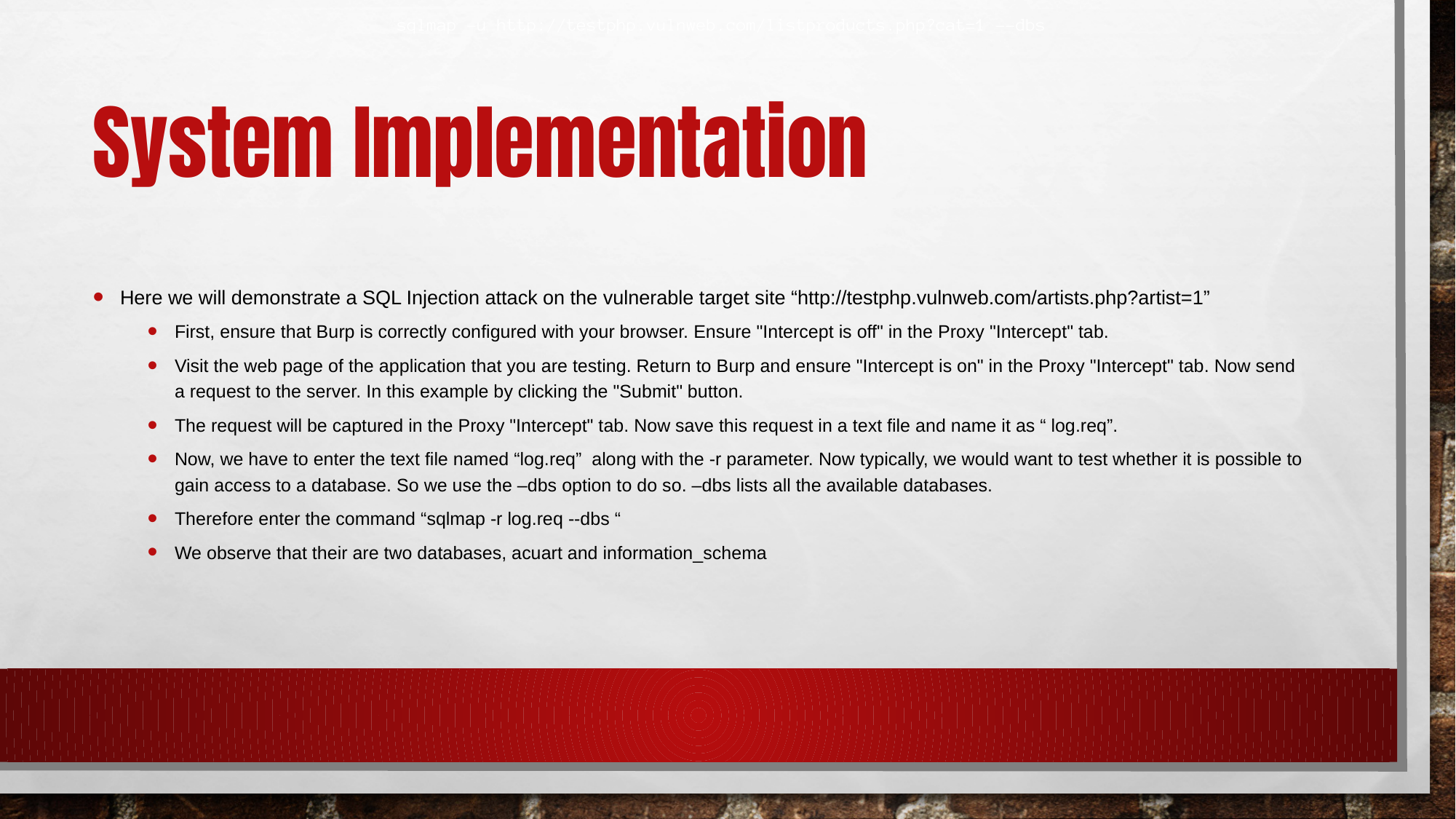

sqlmap -u http://testphp.vulnweb.com/listproducts.php?cat=1 --dbs
# System Implementation
Here we will demonstrate a SQL Injection attack on the vulnerable target site “http://testphp.vulnweb.com/artists.php?artist=1”
First, ensure that Burp is correctly configured with your browser. Ensure "Intercept is off" in the Proxy "Intercept" tab.
Visit the web page of the application that you are testing. Return to Burp and ensure "Intercept is on" in the Proxy "Intercept" tab. Now send a request to the server. In this example by clicking the "Submit" button.
The request will be captured in the Proxy "Intercept" tab. Now save this request in a text file and name it as “ log.req”.
Now, we have to enter the text file named “log.req”  along with the -r parameter. Now typically, we would want to test whether it is possible to gain access to a database. So we use the –dbs option to do so. –dbs lists all the available databases.
Therefore enter the command “sqlmap -r log.req --dbs “
We observe that their are two databases, acuart and information_schema